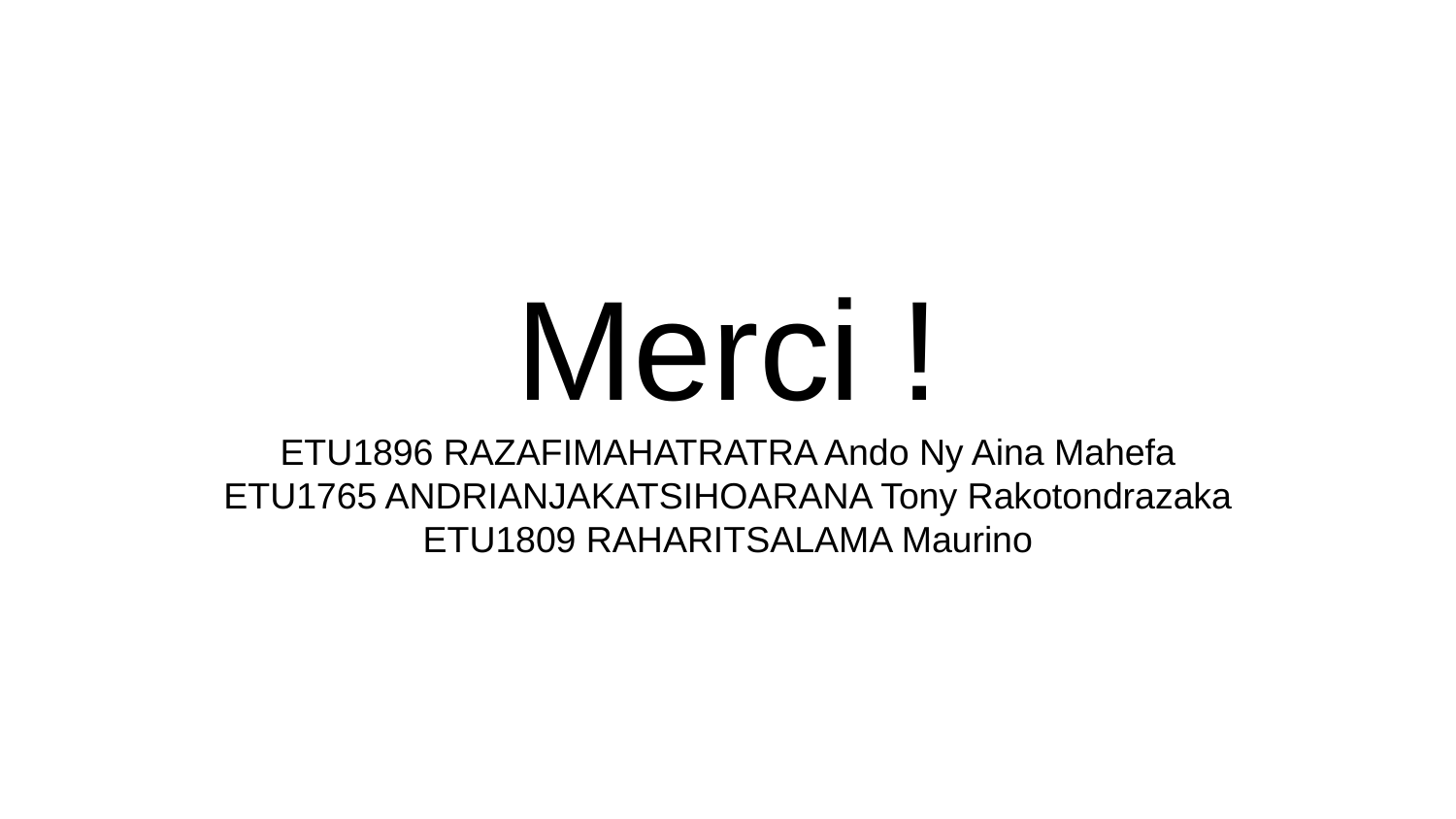

# Merci ! ETU1896 RAZAFIMAHATRATRA Ando Ny Aina Mahefa ETU1765 ANDRIANJAKATSIHOARANA Tony Rakotondrazaka ETU1809 RAHARITSALAMA Maurino